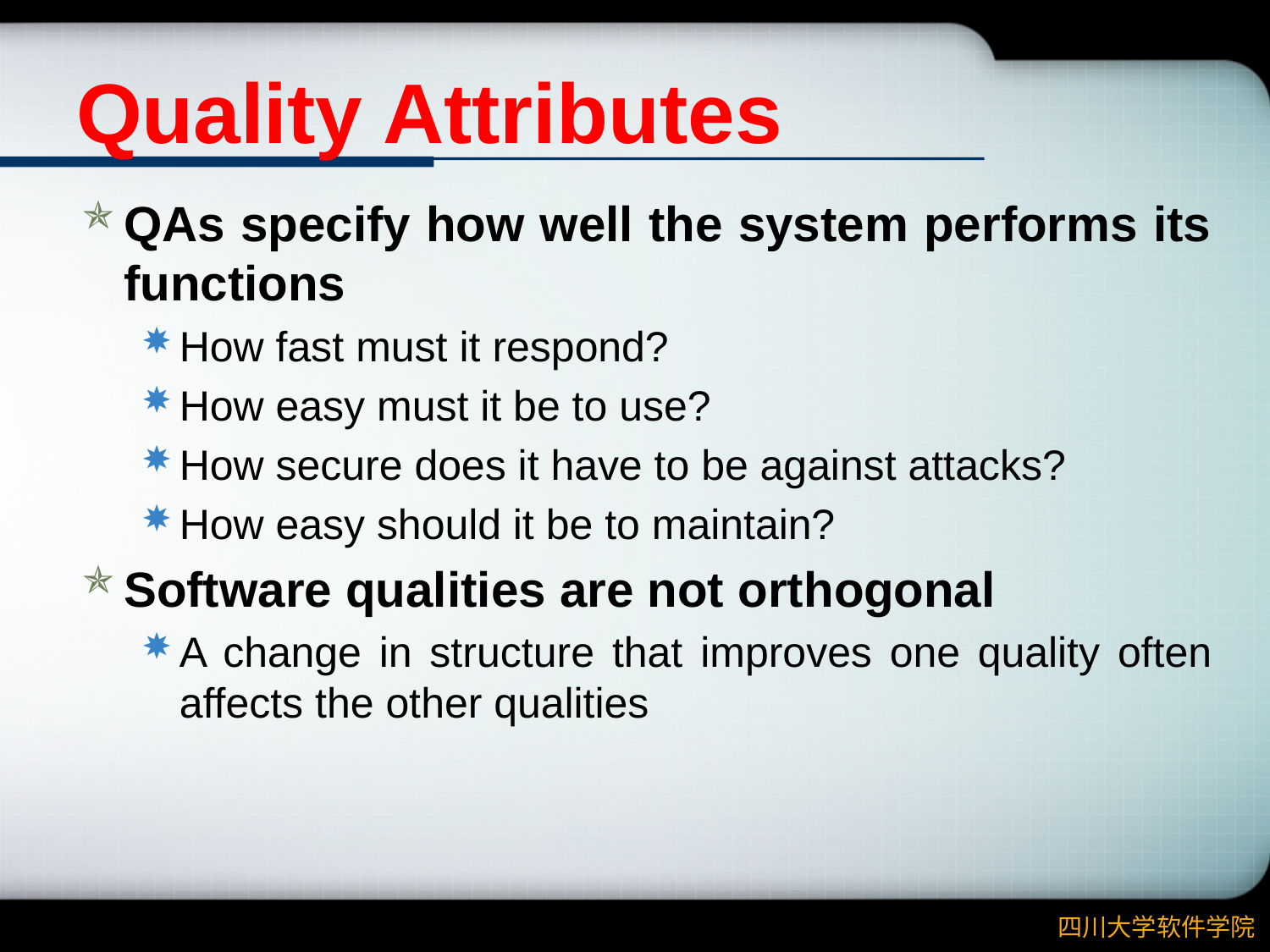

# Quality Attributes
QAs specify how well the system performs its functions
How fast must it respond?
How easy must it be to use?
How secure does it have to be against attacks?
How easy should it be to maintain?
Software qualities are not orthogonal
A change in structure that improves one quality often affects the other qualities